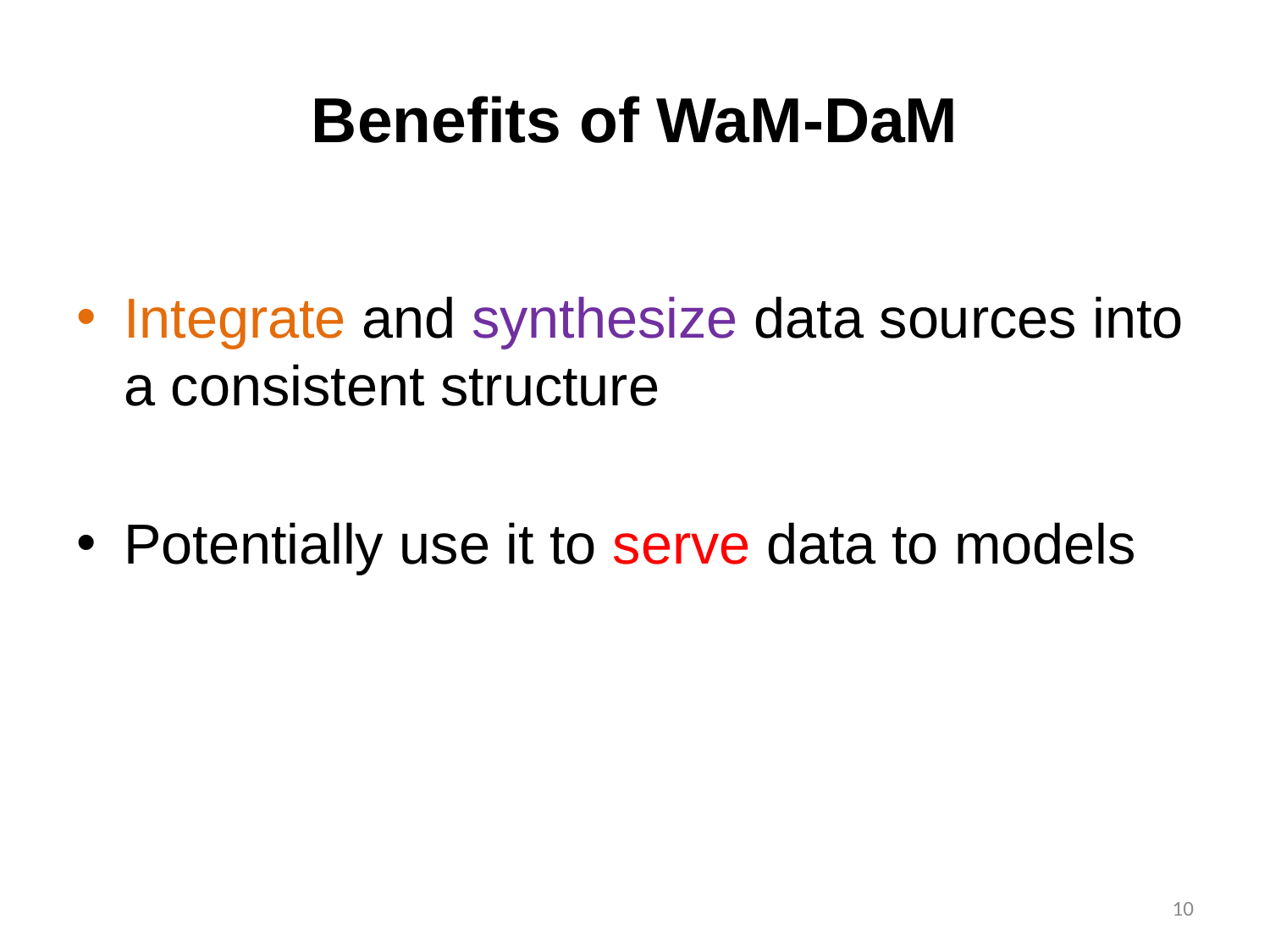

# Benefits of WaM-DaM

Integrate and synthesize data sources into a consistent structure

Potentially use it to serve data to models

10